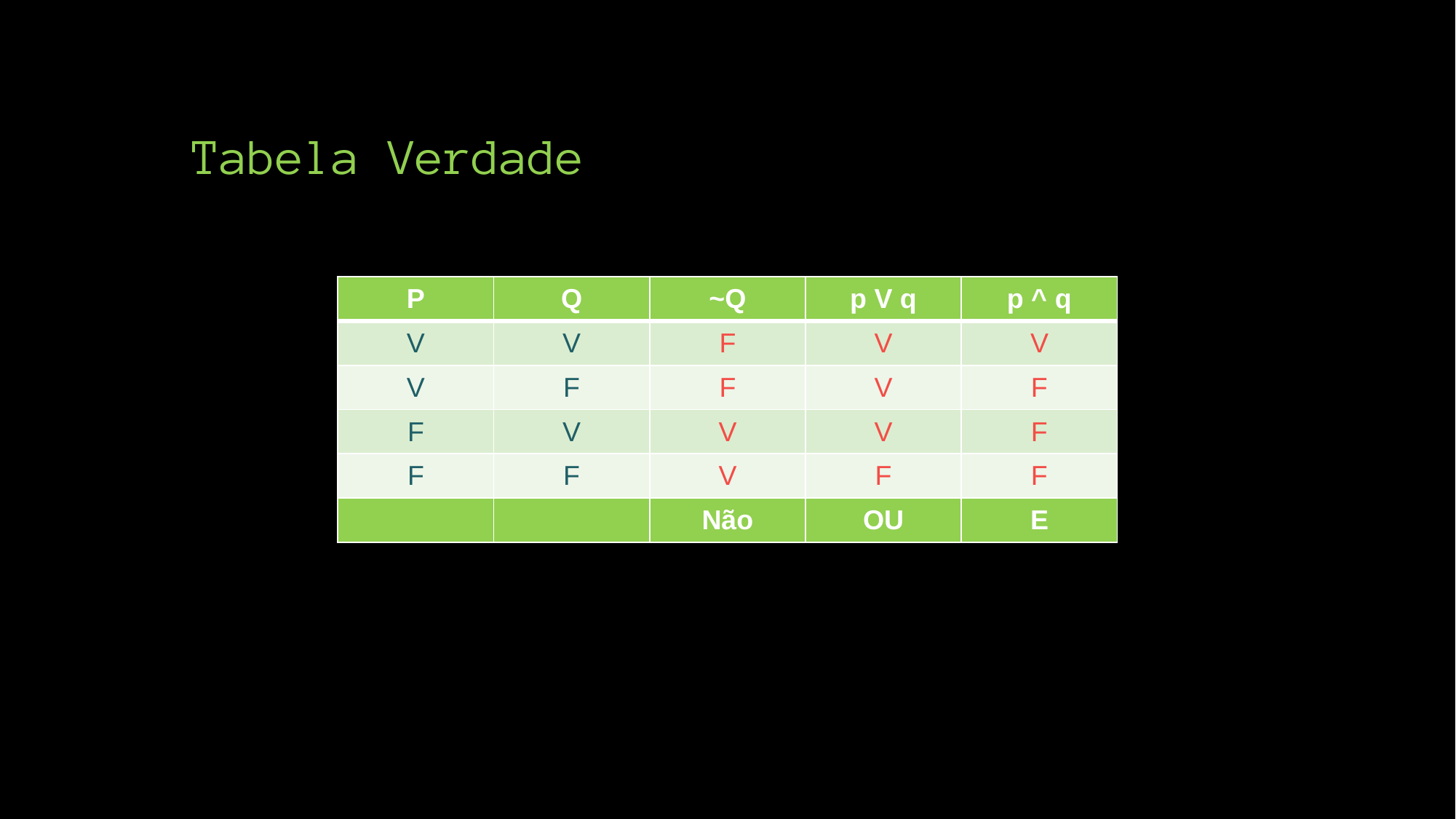

# Tabela Verdade
| P | Q | ~Q | p V q | p ^ q |
| --- | --- | --- | --- | --- |
| V | V | F | V | V |
| V | F | F | V | F |
| F | V | V | V | F |
| F | F | V | F | F |
|  |  | Não | OU | E |